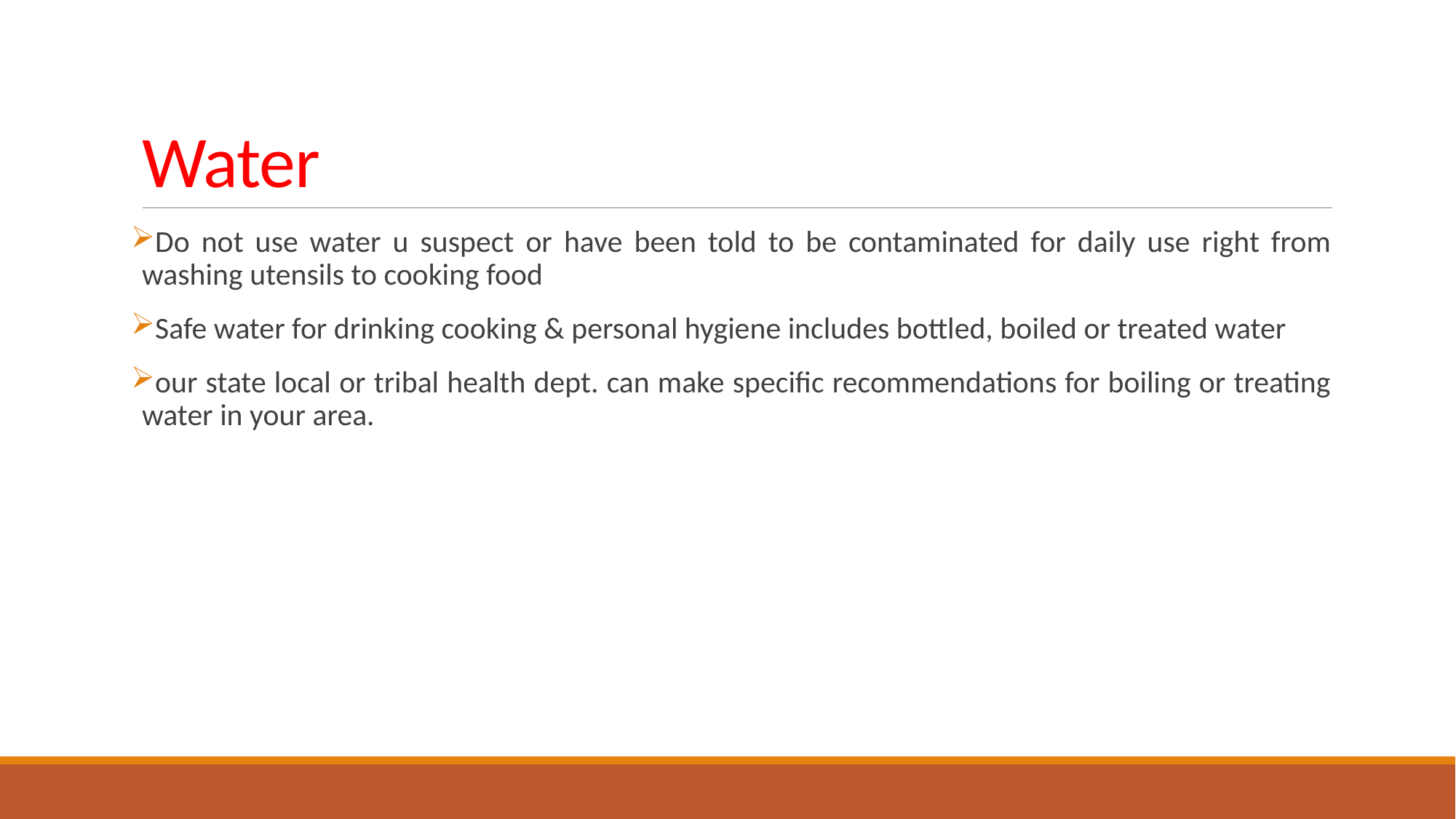

# Water
Do not use water u suspect or have been told to be contaminated for daily use right from washing utensils to cooking food
Safe water for drinking cooking & personal hygiene includes bottled, boiled or treated water
our state local or tribal health dept. can make specific recommendations for boiling or treating water in your area.